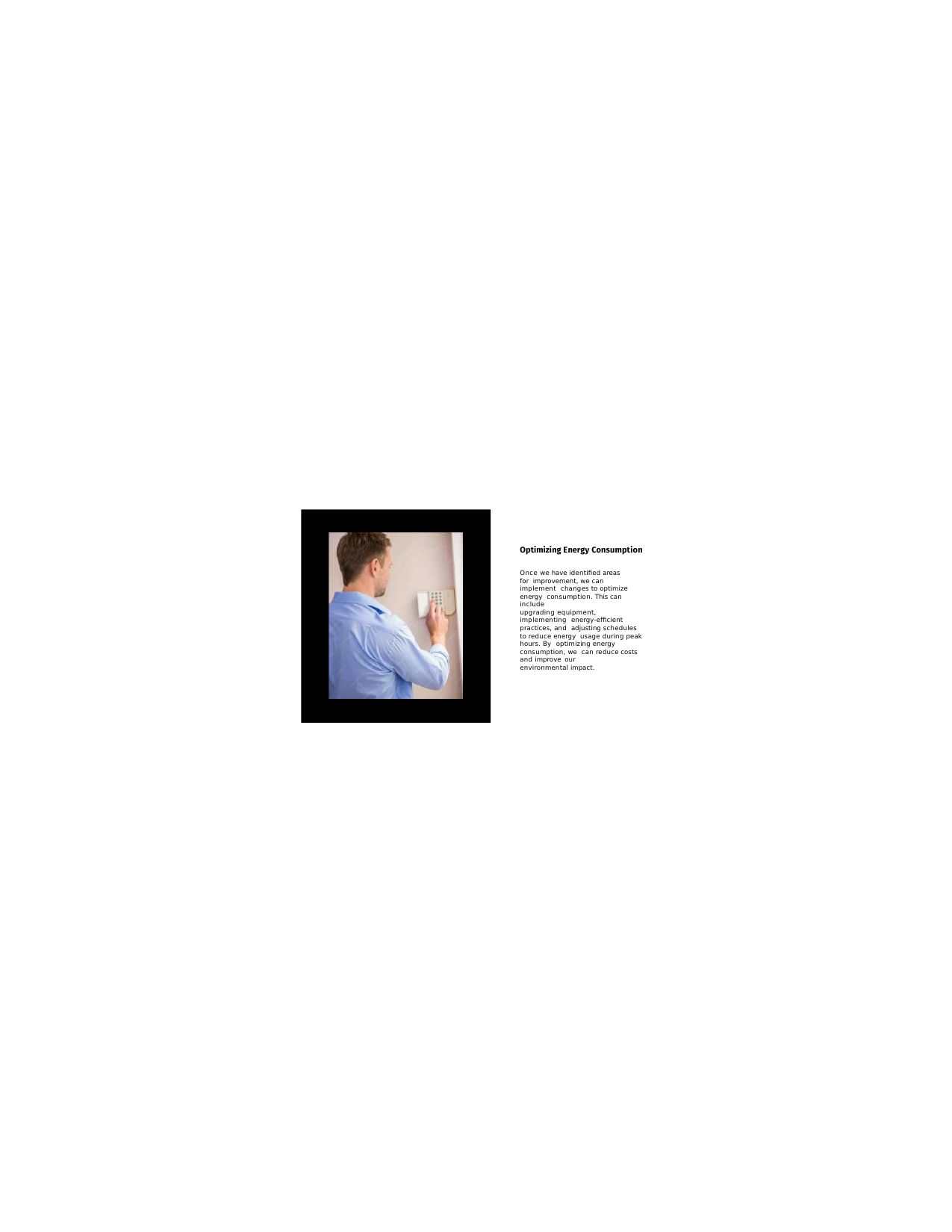

Optimizing Energy Consumption

Once we have identiﬁed areas for  improvement, we can implement  changes to optimize energy  consumption. This can include
upgrading equipment, implementing  energy-efﬁcient practices, and  adjusting schedules to reduce energy  usage during peak hours. By  optimizing energy consumption, we  can reduce costs and improve our
environmental impact.